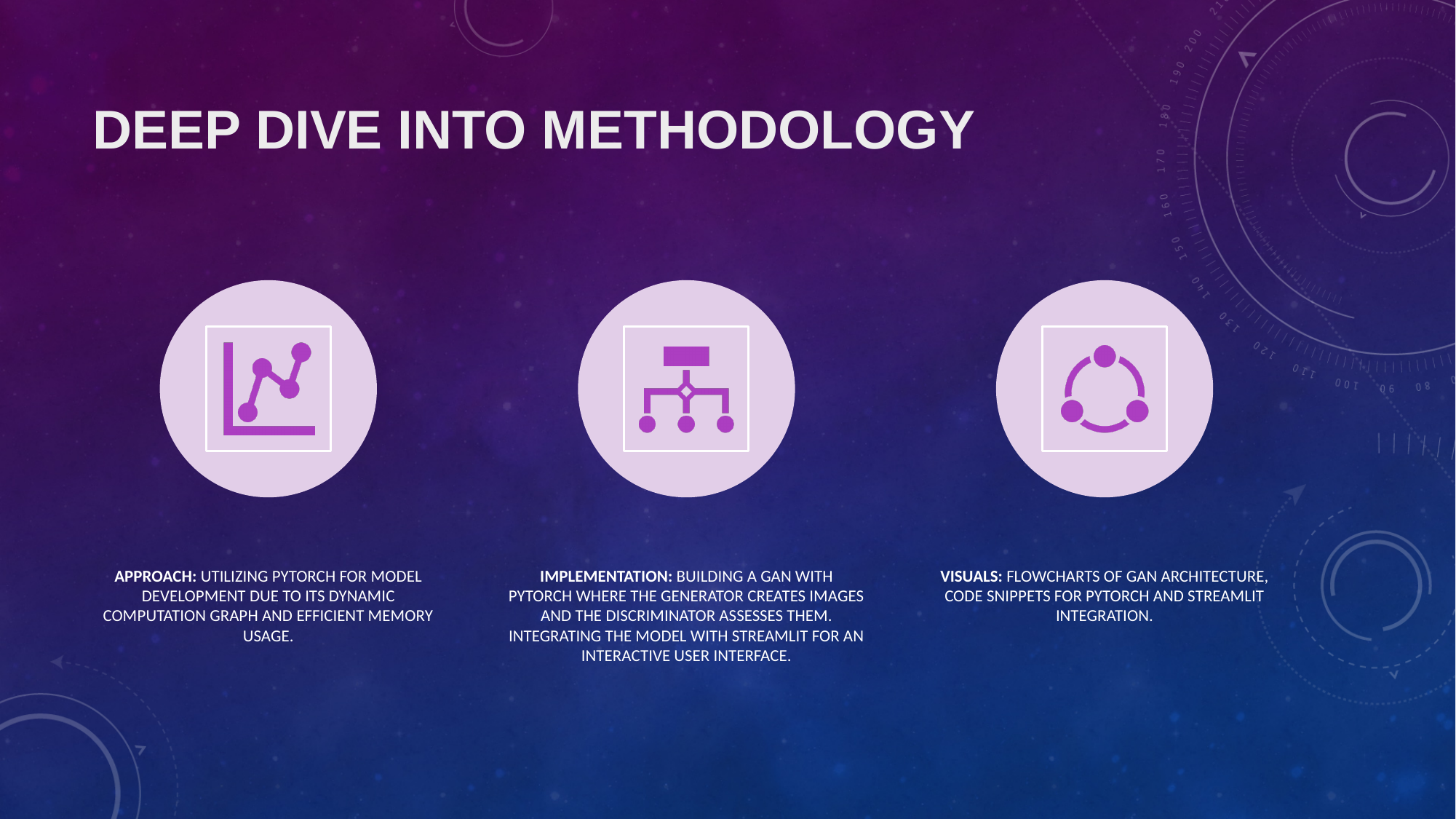

# Deep Dive into Methodology
Approach: Utilizing PyTorch for model development due to its dynamic computation graph and efficient memory usage.
Implementation: Building a GAN with PyTorch where the generator creates images and the discriminator assesses them. Integrating the model with Streamlit for an interactive user interface.
Visuals: Flowcharts of GAN architecture, code snippets for PyTorch and Streamlit integration.